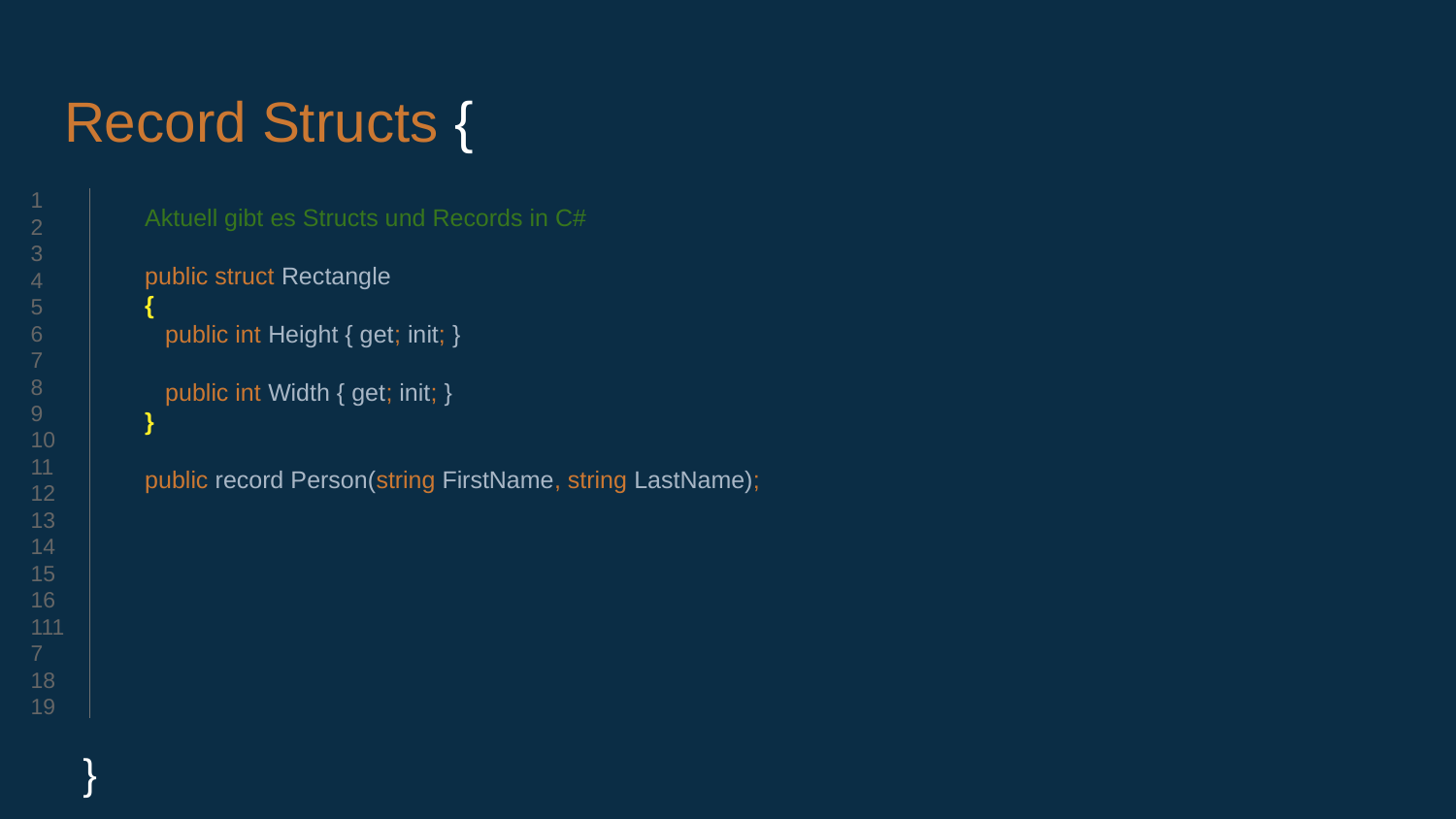

# Record Structs {
1
2
3
4
5
6
7
8
9
10
11
12
13
14
15
16
1117
18
19
}
Aktuell gibt es Structs und Records in C#

public struct Rectangle
{
   public int Height { get; init; }

   public int Width { get; init; }
}

public record Person(string FirstName, string LastName);